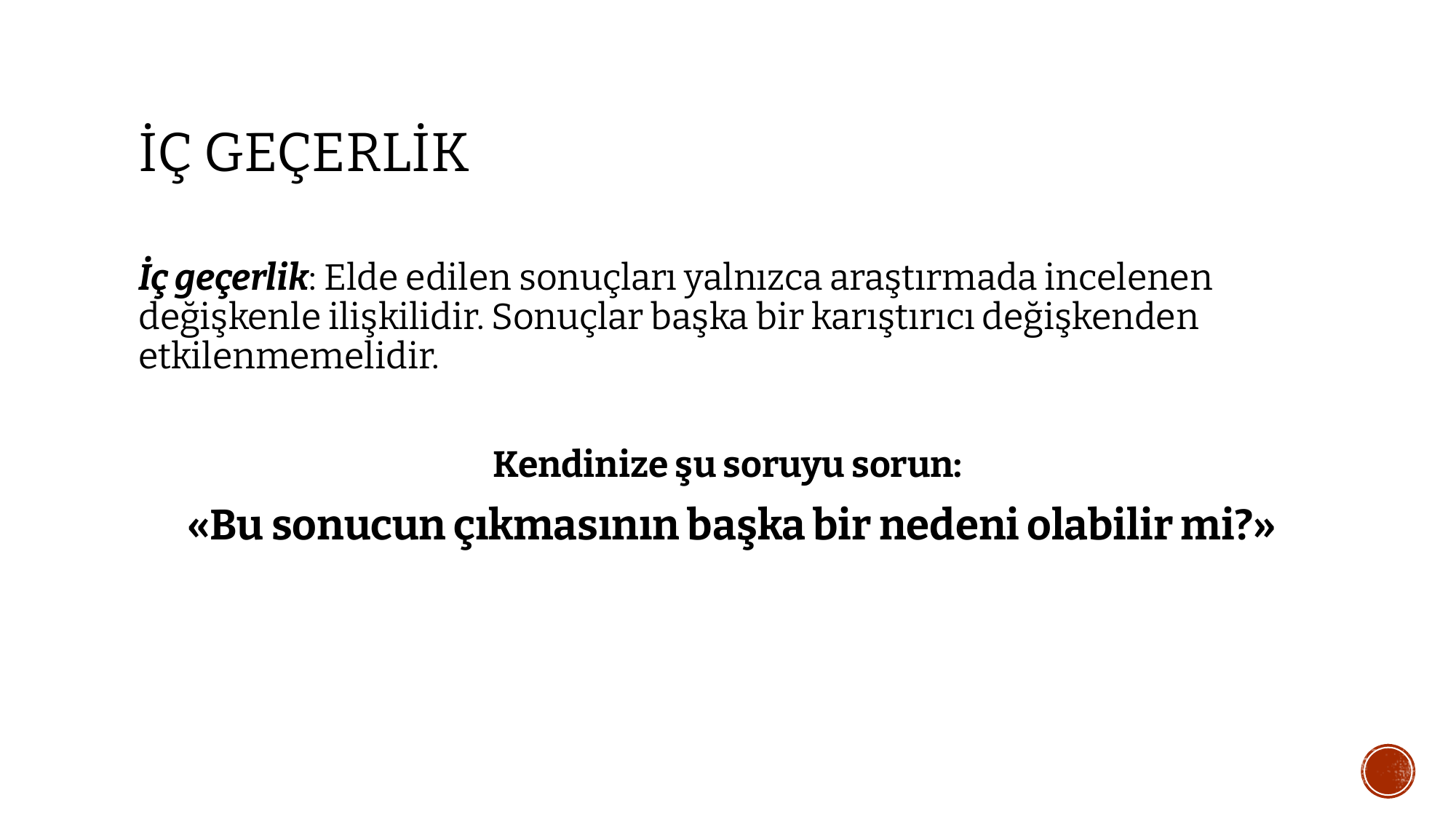

# İç geçerlik
İç geçerlik: Elde edilen sonuçları yalnızca araştırmada incelenen değişkenle ilişkilidir. Sonuçlar başka bir karıştırıcı değişkenden etkilenmemelidir.

Kendinize şu soruyu sorun:
 «Bu sonucun çıkmasının başka bir nedeni olabilir mi?»